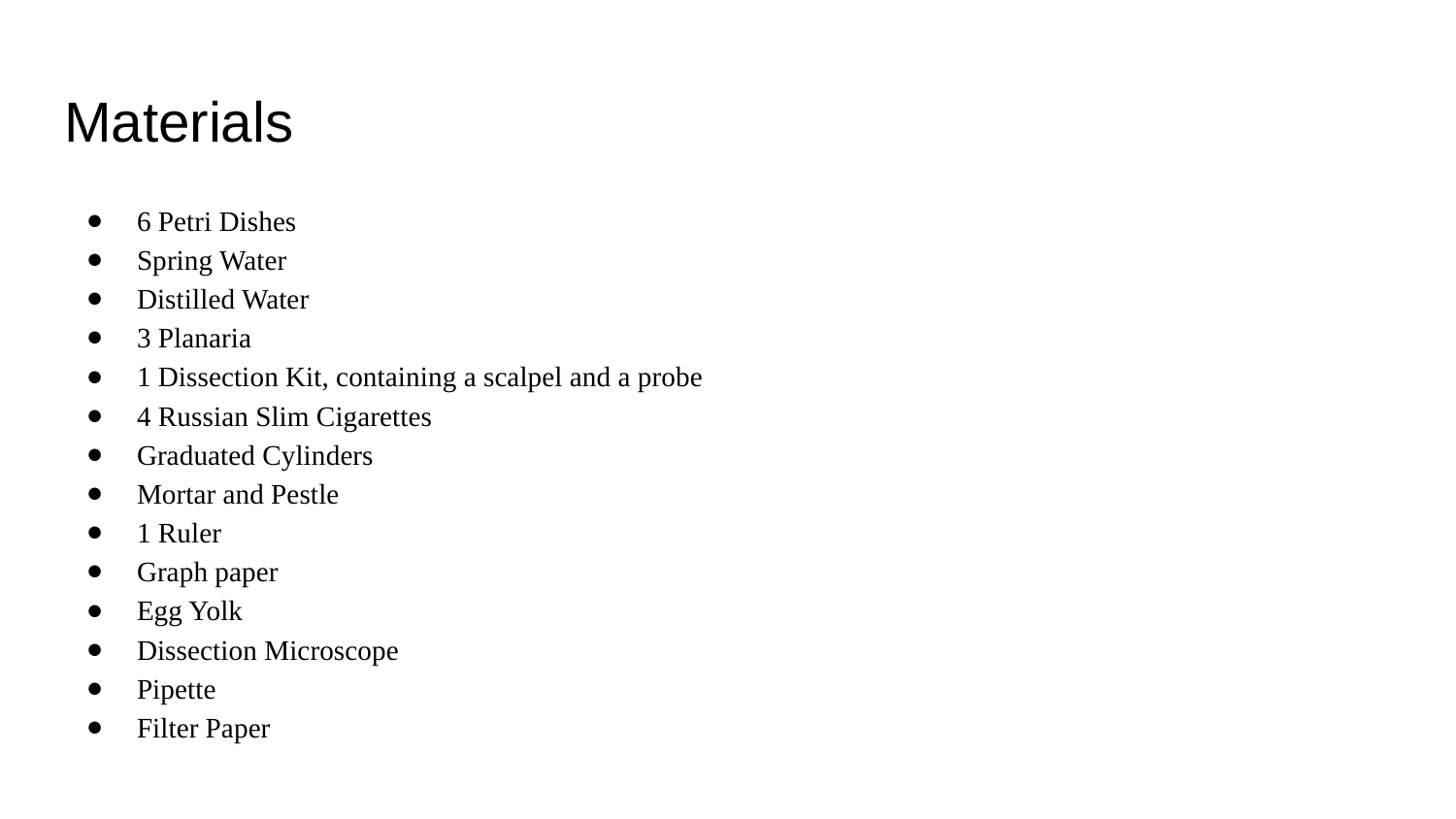

# Materials
6 Petri Dishes
Spring Water
Distilled Water
3 Planaria
1 Dissection Kit, containing a scalpel and a probe
4 Russian Slim Cigarettes
Graduated Cylinders
Mortar and Pestle
1 Ruler
Graph paper
Egg Yolk
Dissection Microscope
Pipette
Filter Paper